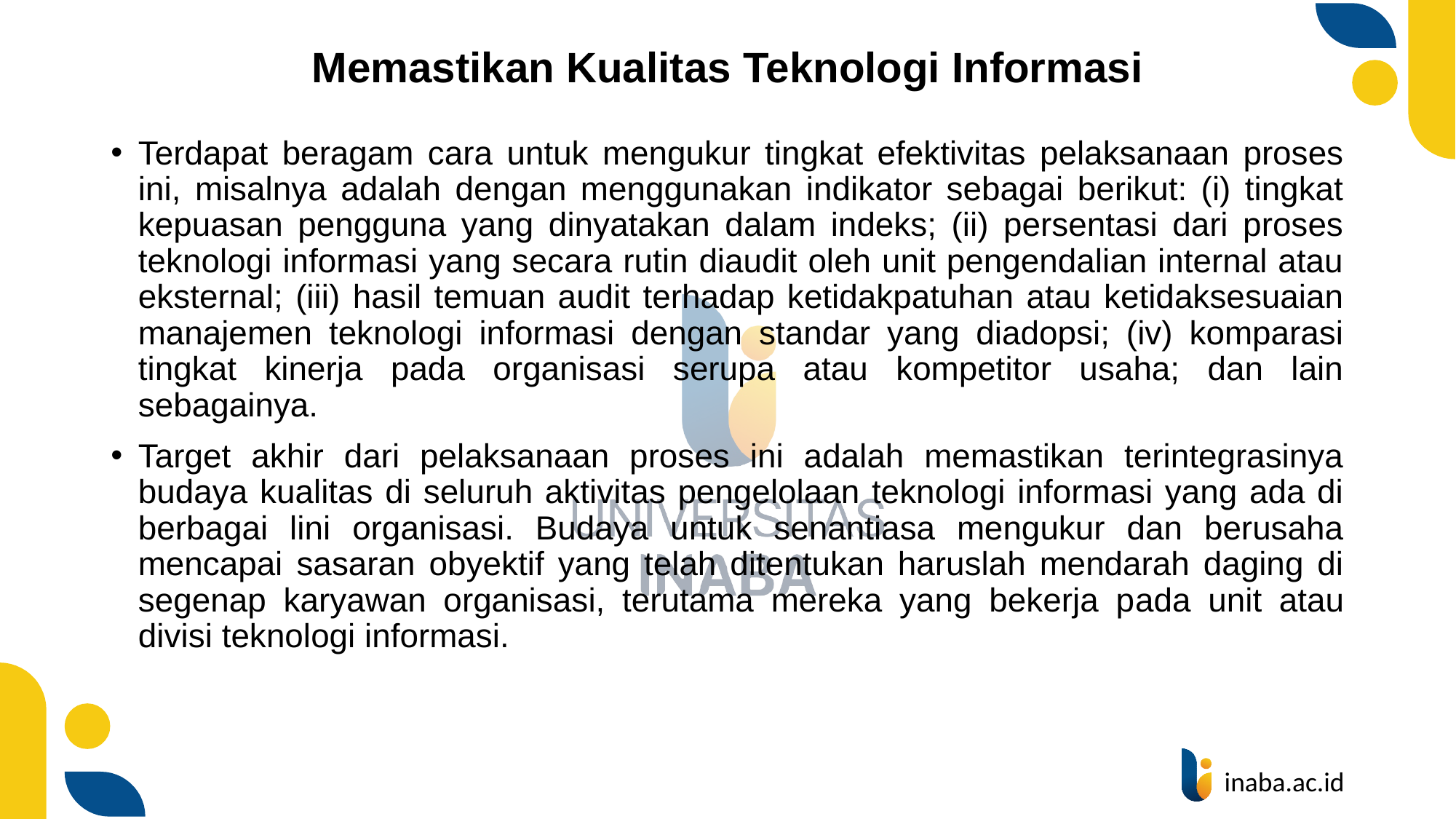

# Memastikan Kualitas Teknologi Informasi
Terdapat beragam cara untuk mengukur tingkat efektivitas pelaksanaan proses ini, misalnya adalah dengan menggunakan indikator sebagai berikut: (i) tingkat kepuasan pengguna yang dinyatakan dalam indeks; (ii) persentasi dari proses teknologi informasi yang secara rutin diaudit oleh unit pengendalian internal atau eksternal; (iii) hasil temuan audit terhadap ketidakpatuhan atau ketidaksesuaian manajemen teknologi informasi dengan standar yang diadopsi; (iv) komparasi tingkat kinerja pada organisasi serupa atau kompetitor usaha; dan lain sebagainya.
Target akhir dari pelaksanaan proses ini adalah memastikan terintegrasinya budaya kualitas di seluruh aktivitas pengelolaan teknologi informasi yang ada di berbagai lini organisasi. Budaya untuk senantiasa mengukur dan berusaha mencapai sasaran obyektif yang telah ditentukan haruslah mendarah daging di segenap karyawan organisasi, terutama mereka yang bekerja pada unit atau divisi teknologi informasi.